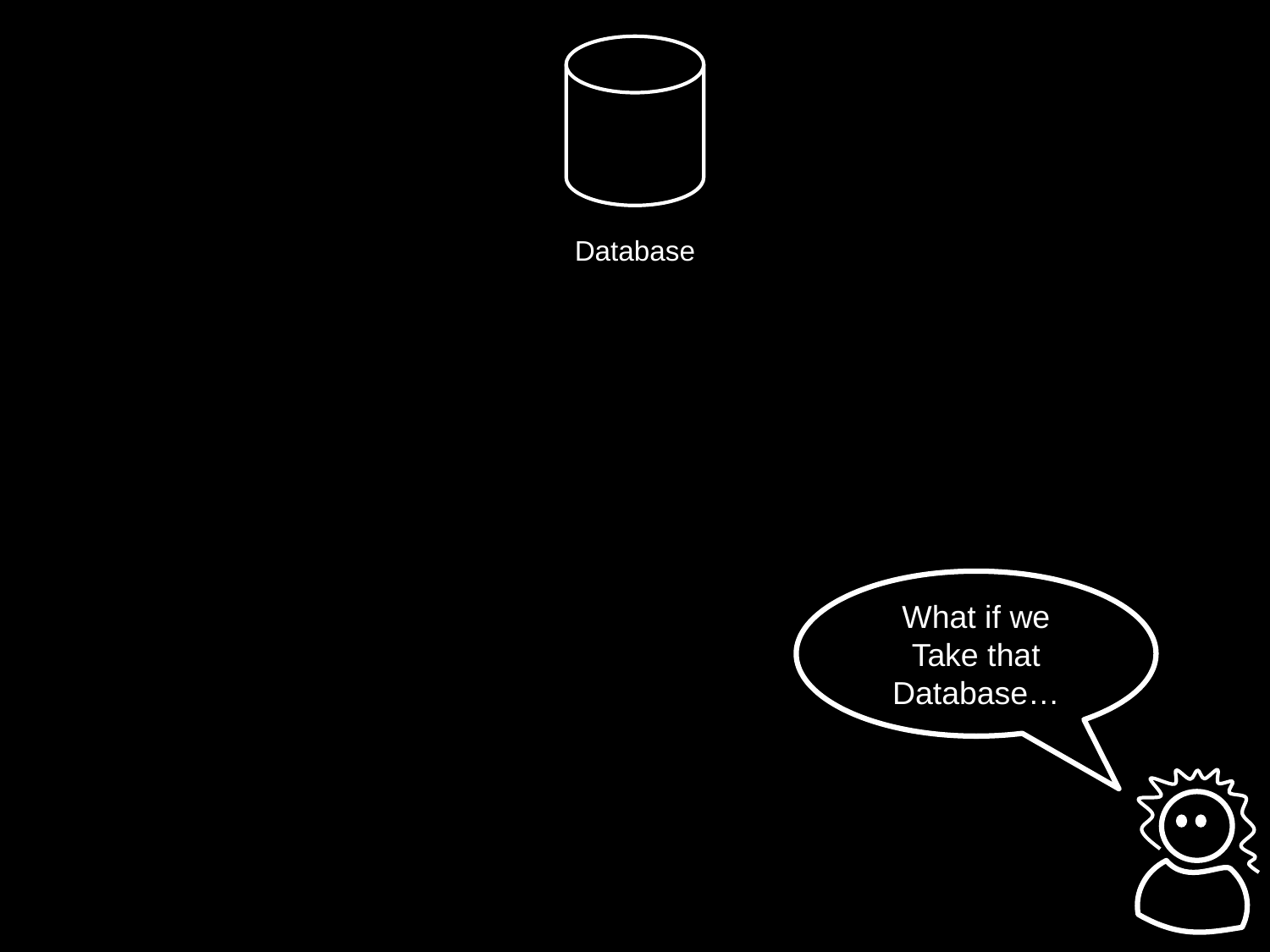

Database
What if we
Take that
Database…